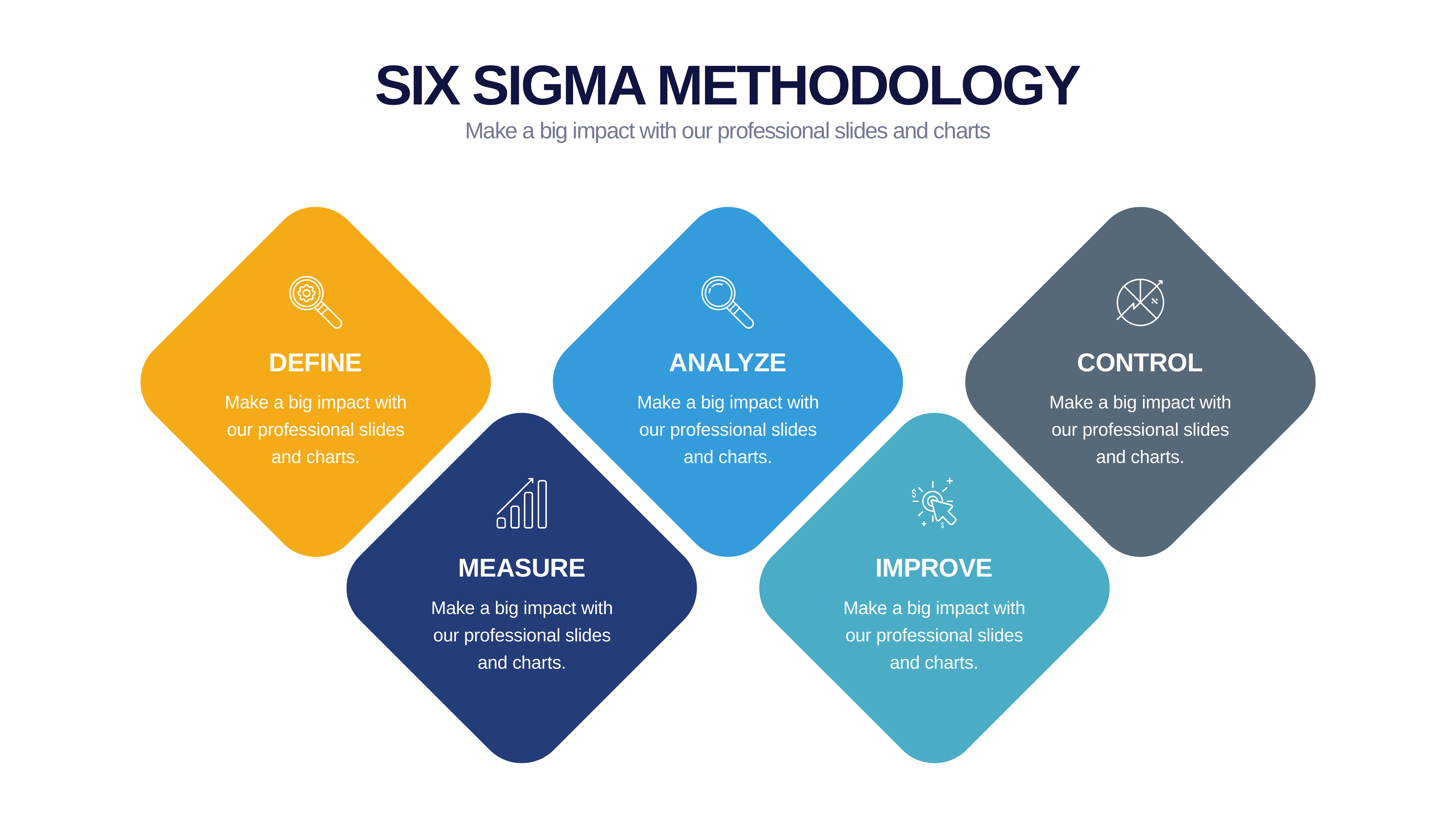

SIX SIGMA METHODOLOGY
Make a big impact with our professional slides and charts

DEFINE
ANALYZE
CONTROL
Make a big impact with our professional slides and charts.
Make a big impact with our professional slides and charts.
Make a big impact with our professional slides and charts.

MEASURE
IMPROVE
Make a big impact with our professional slides and charts.
Make a big impact with our professional slides and charts.